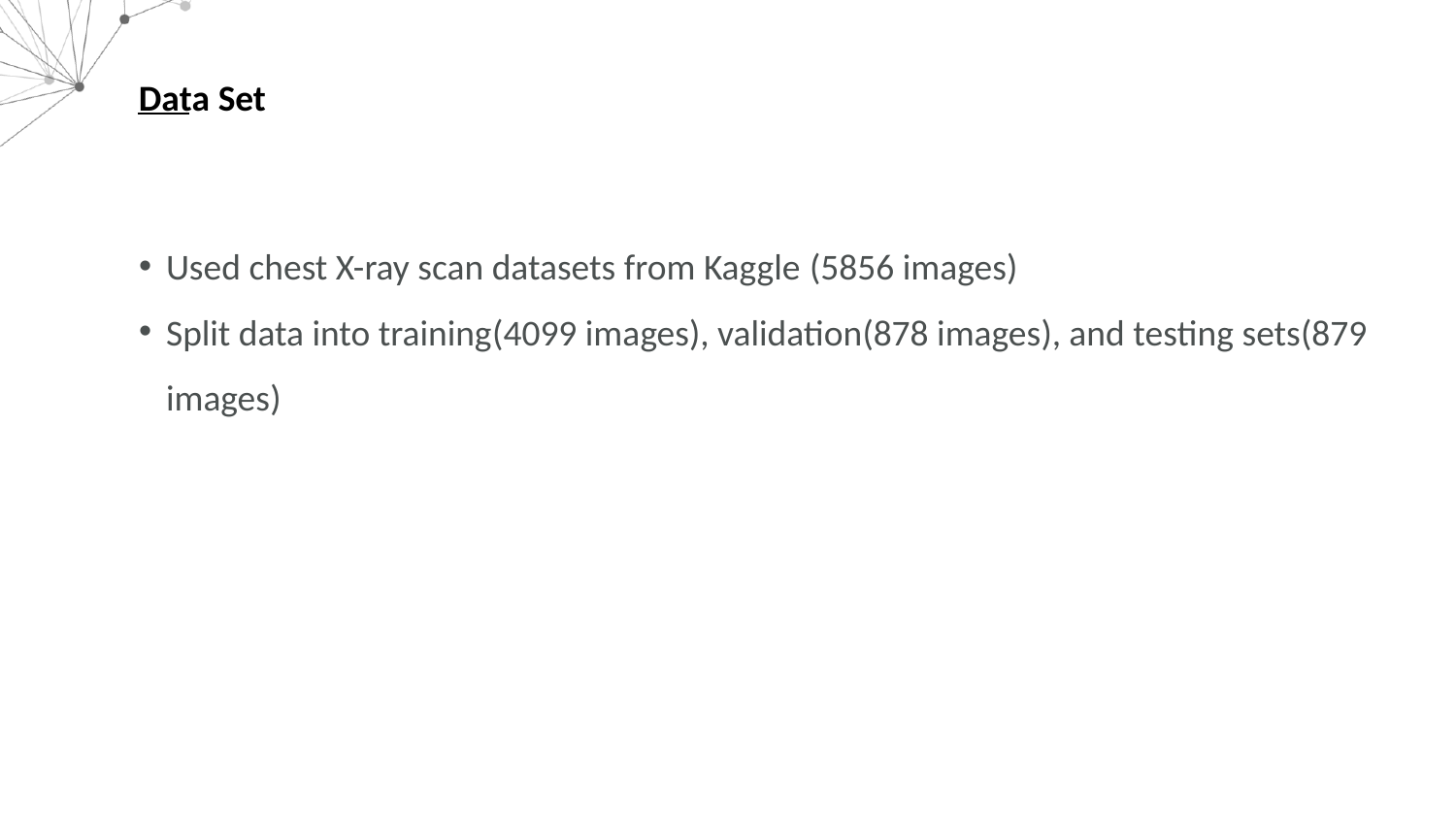

Data Set

Used chest X-ray scan datasets from Kaggle (5856 images)
Split data into training(4099 images), validation(878 images), and testing sets(879 images)